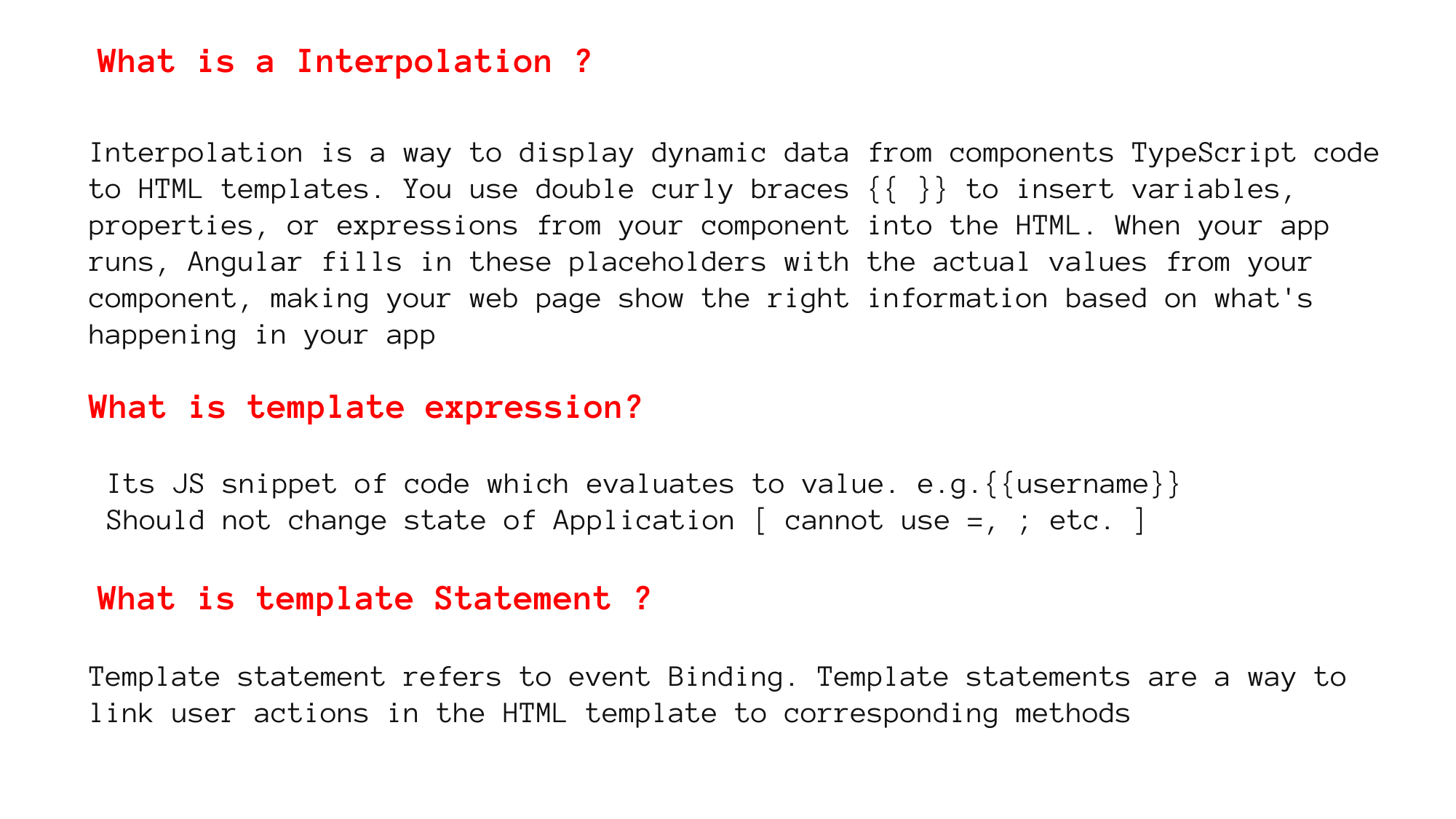

What is a Interpolation ?
Interpolation is a way to display dynamic data from components TypeScript code to HTML templates. You use double curly braces {{ }} to insert variables, properties, or expressions from your component into the HTML. When your app runs, Angular fills in these placeholders with the actual values from your component, making your web page show the right information based on what's happening in your app
What is template expression?
Its JS snippet of code which evaluates to value. e.g.{{username}}
Should not change state of Application [ cannot use =, ; etc. ]
What is template Statement ?
Template statement refers to event Binding. Template statements are a way to link user actions in the HTML template to corresponding methods